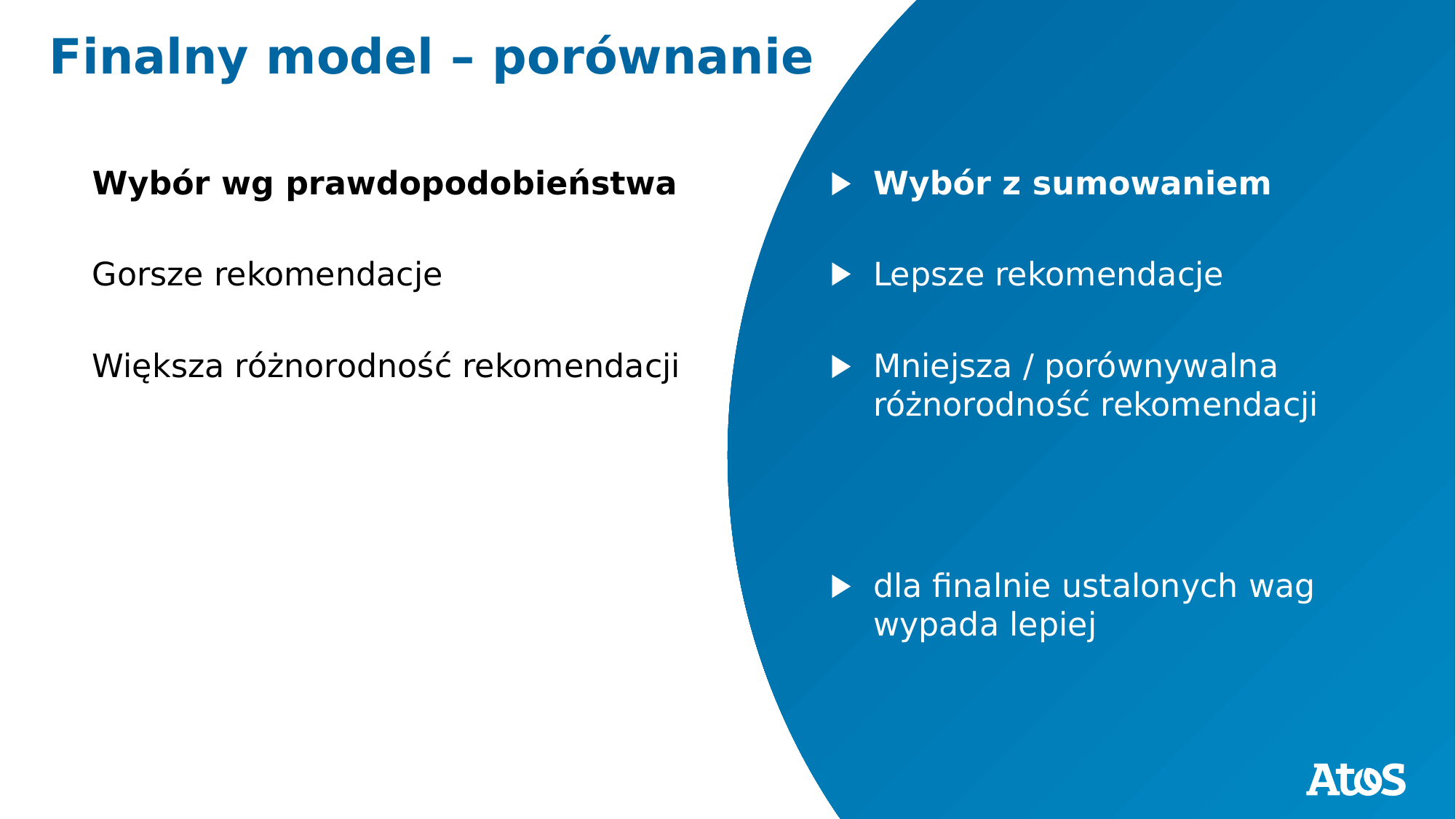

# Finalny model – porównanie
Wybór wg prawdopodobieństwa

Gorsze rekomendacje

Większa różnorodność rekomendacji
Wybór z sumowaniem

Lepsze rekomendacje

Mniejsza / porównywalna  różnorodność rekomendacji

dla finalnie ustalonych wag wypada lepiej